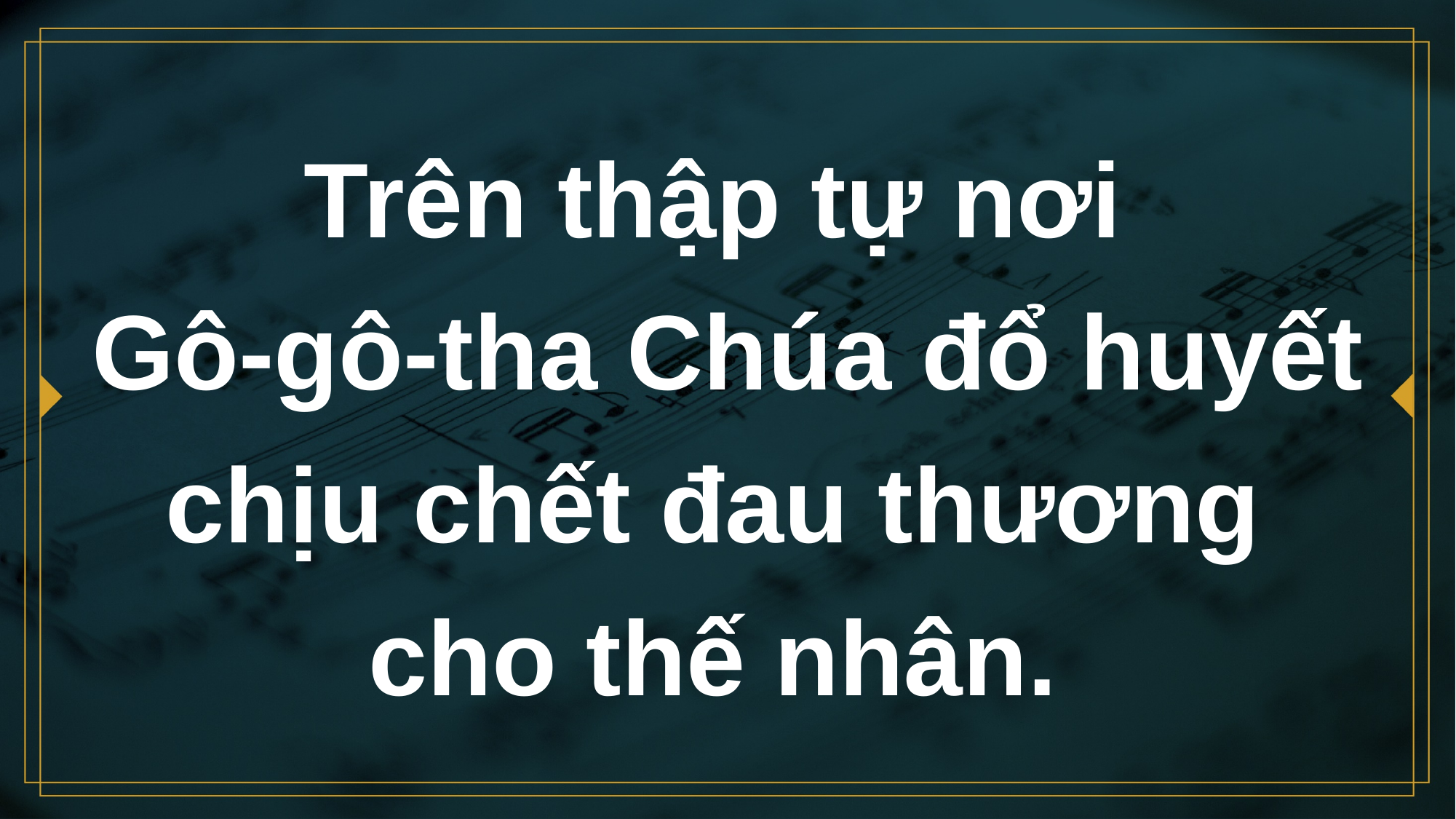

# Trên thập tự nơi Gô-gô-tha Chúa đổ huyết
chịu chết đau thương
cho thế nhân.